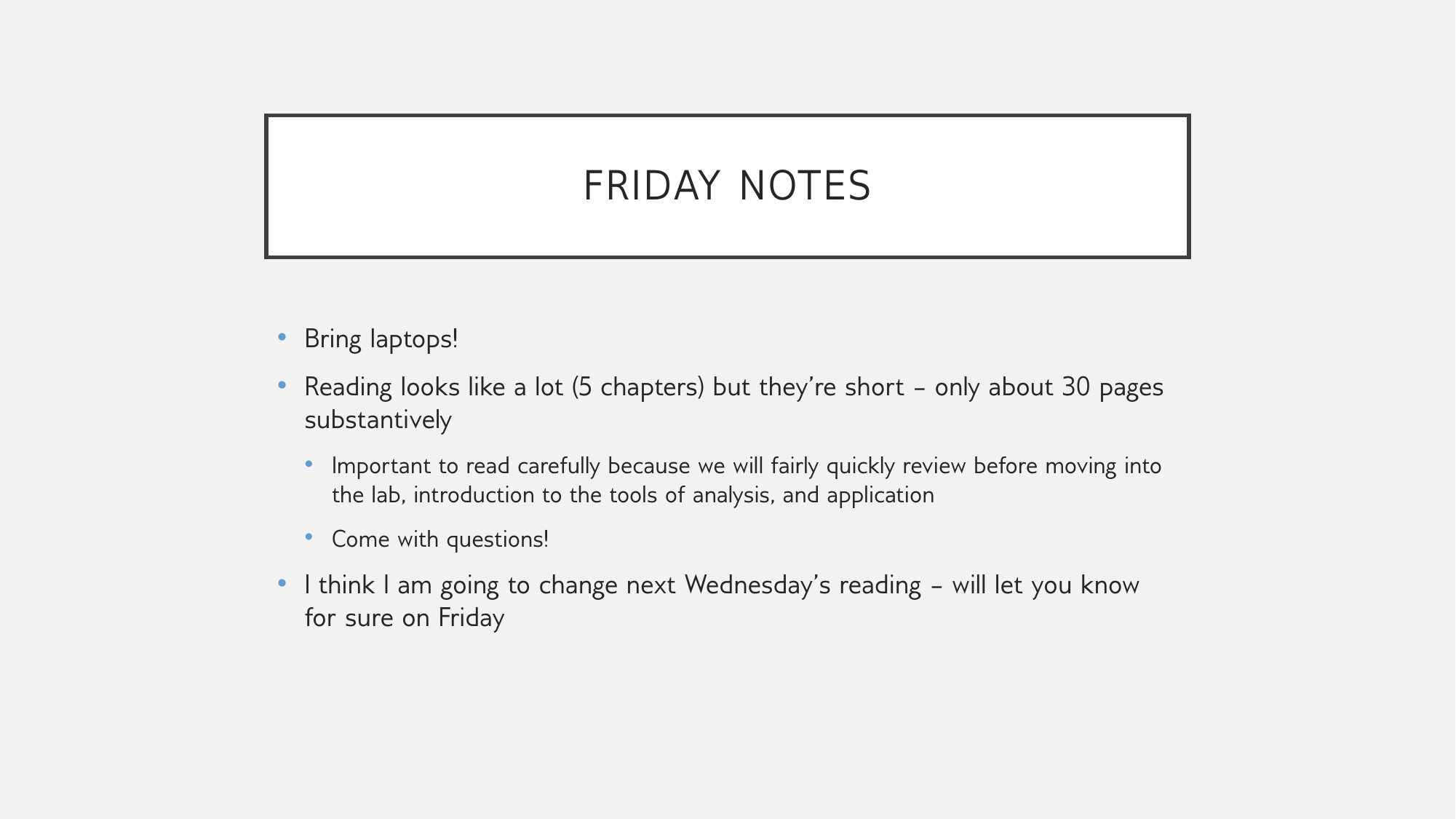

# Friday Notes
Bring laptops!
Reading looks like a lot (5 chapters) but they’re short – only about 30 pages substantively
Important to read carefully because we will fairly quickly review before moving into the lab, introduction to the tools of analysis, and application
Come with questions!
I think I am going to change next Wednesday’s reading – will let you know for sure on Friday